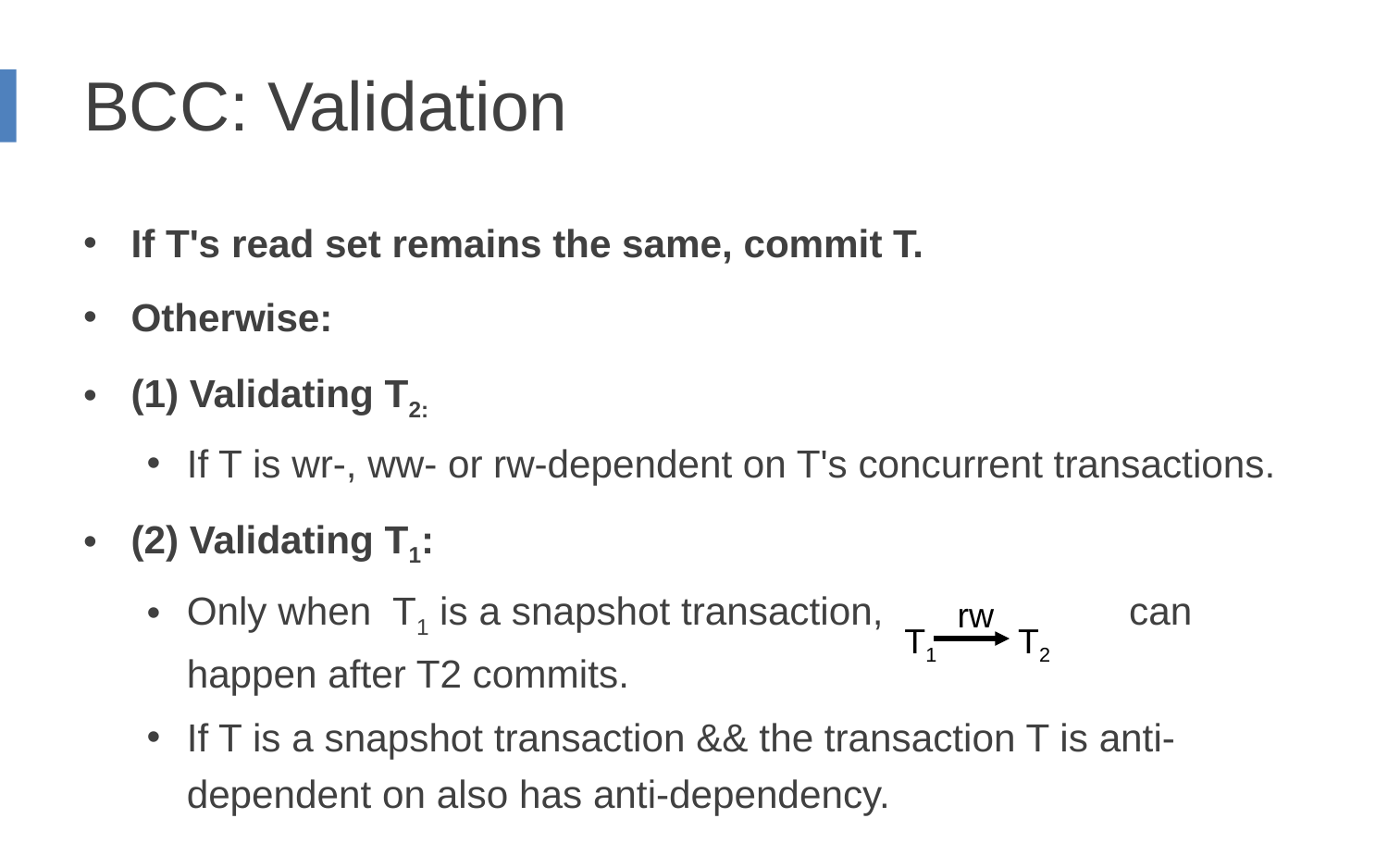

# BCC: Validation
If T's read set remains the same, commit T.
Otherwise:
(1) Validating T2:
If T is wr-, ww- or rw-dependent on T's concurrent transactions.
(2) Validating T1:
Only when  T1 is a snapshot transaction, 	                 can happen after T2 commits.
If T is a snapshot transaction && the transaction T is anti-dependent on also has anti-dependency.
rw
T1
T2